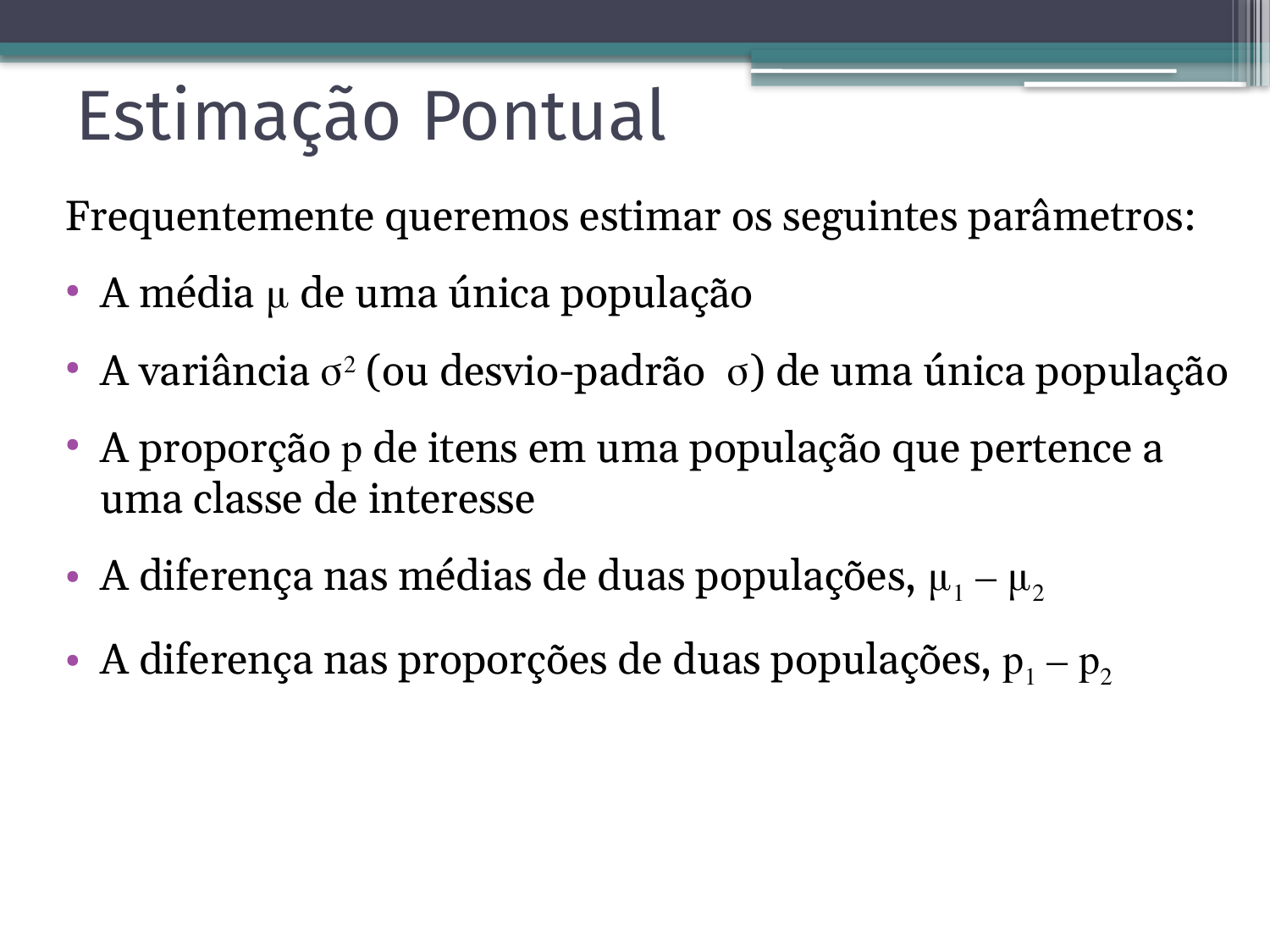

# Estimação Pontual
Frequentemente queremos estimar os seguintes parâmetros:
A média μ de uma única população
A variância σ2 (ou desvio-padrão  σ) de uma única população
A proporção p de itens em uma população que pertence a uma classe de interesse
A diferença nas médias de duas populações, μ1 – μ2
A diferença nas proporções de duas populações, p1 – p2